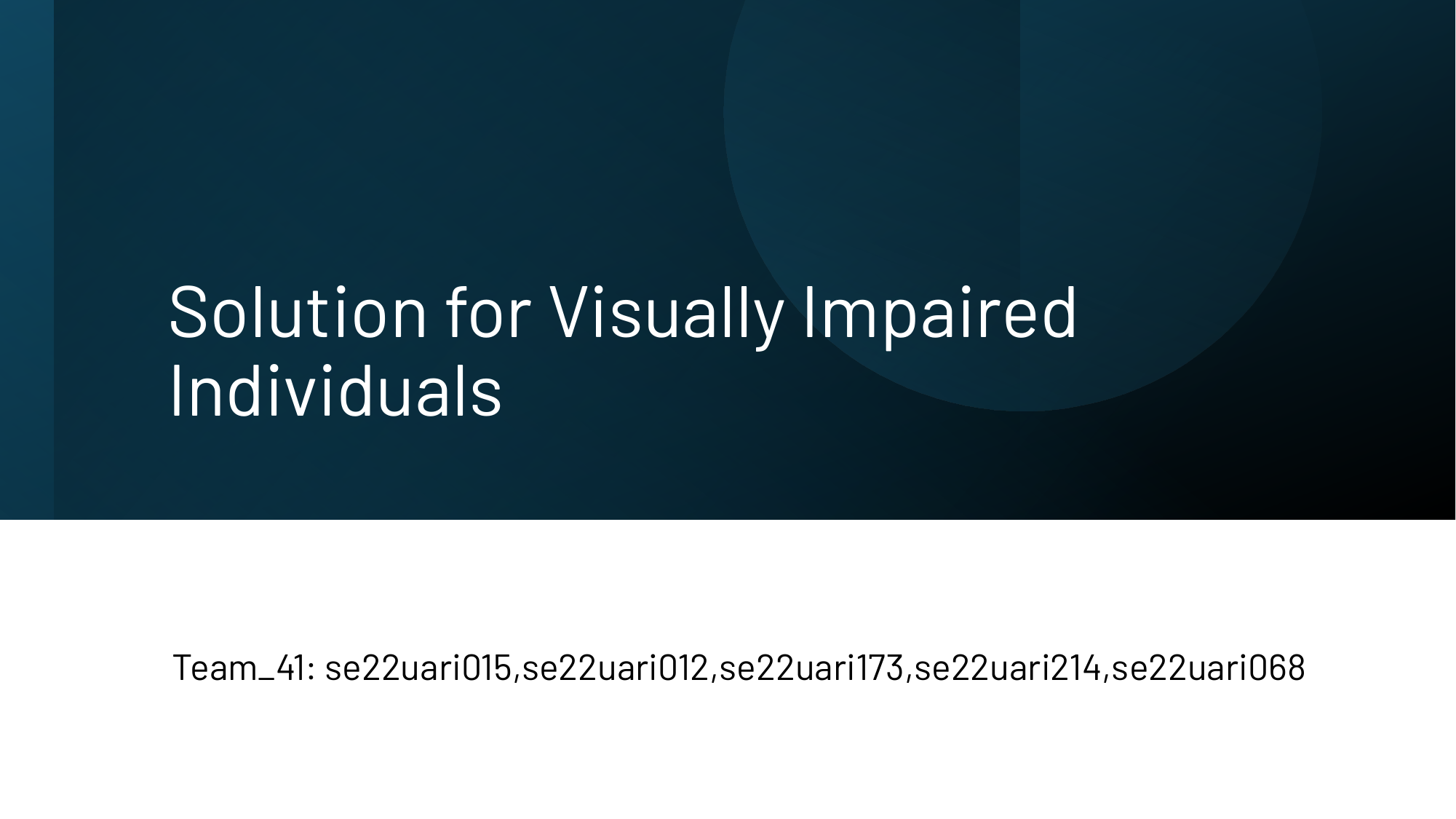

# Solution for Visually Impaired Individuals
Team_41: se22uari015,se22uari012,se22uari173,se22uari214,se22uari068